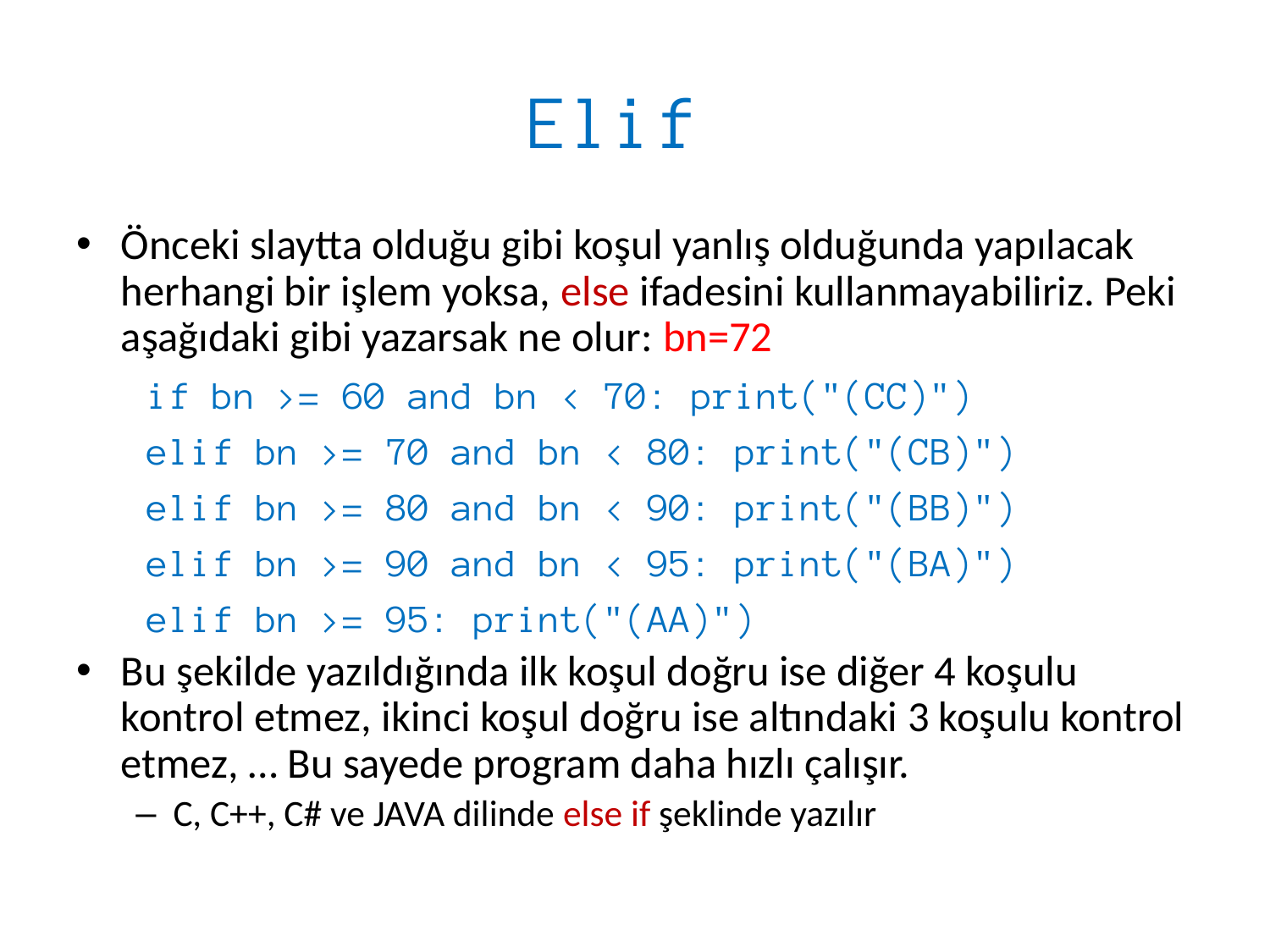

# Elif
Önceki slaytta olduğu gibi koşul yanlış olduğunda yapılacak herhangi bir işlem yoksa, else ifadesini kullanmayabiliriz. Peki aşağıdaki gibi yazarsak ne olur: bn=72
	if bn >= 60 and bn < 70: print("(CC)")
	elif bn >= 70 and bn < 80: print("(CB)")
	elif bn >= 80 and bn < 90: print("(BB)")
	elif bn >= 90 and bn < 95: print("(BA)")
	elif bn >= 95: print("(AA)")
Bu şekilde yazıldığında ilk koşul doğru ise diğer 4 koşulu kontrol etmez, ikinci koşul doğru ise altındaki 3 koşulu kontrol etmez, … Bu sayede program daha hızlı çalışır.
C, C++, C# ve JAVA dilinde else if şeklinde yazılır